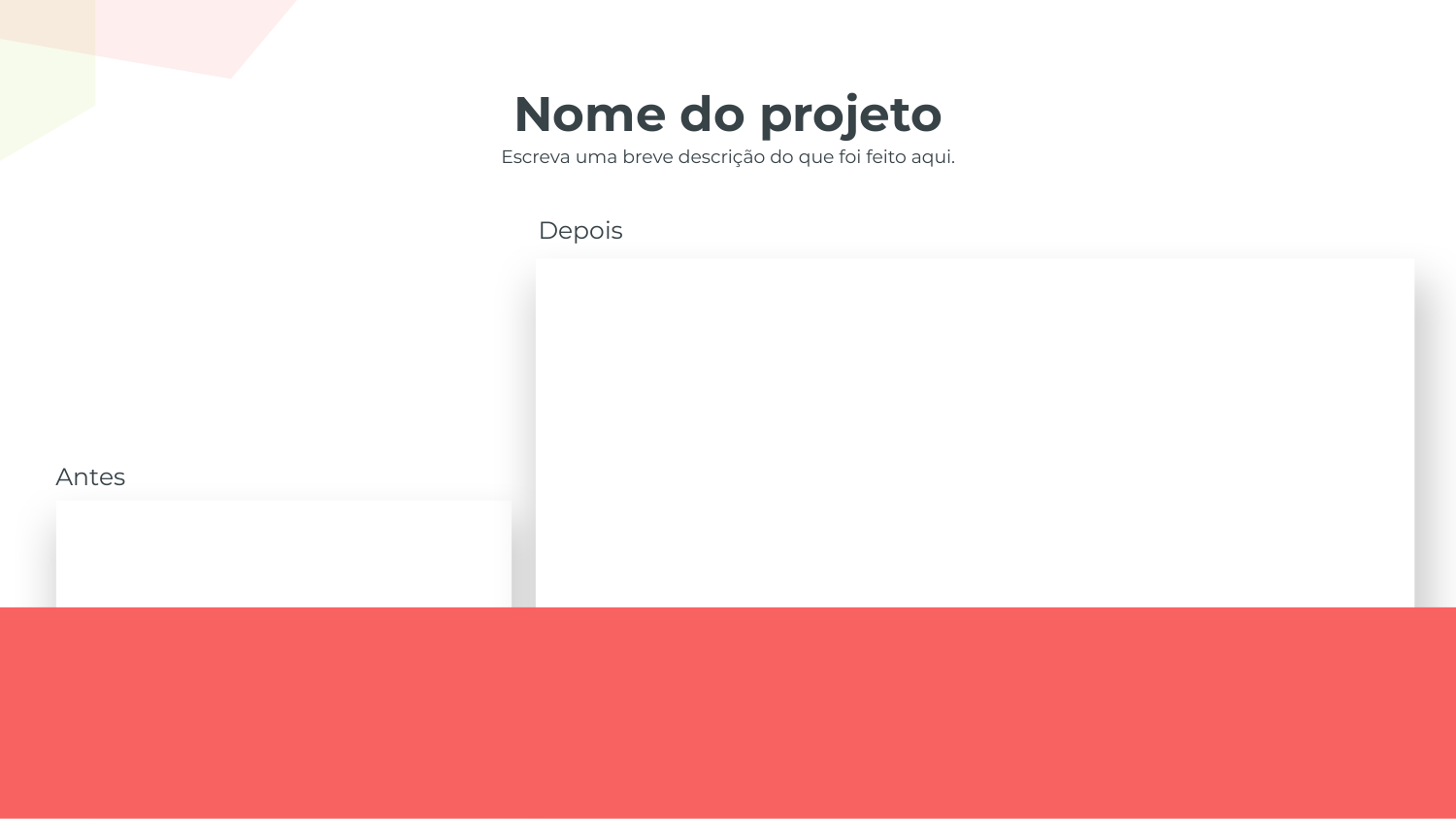

Nome do projeto
Escreva uma breve descrição do que foi feito aqui.
Depois

Antes